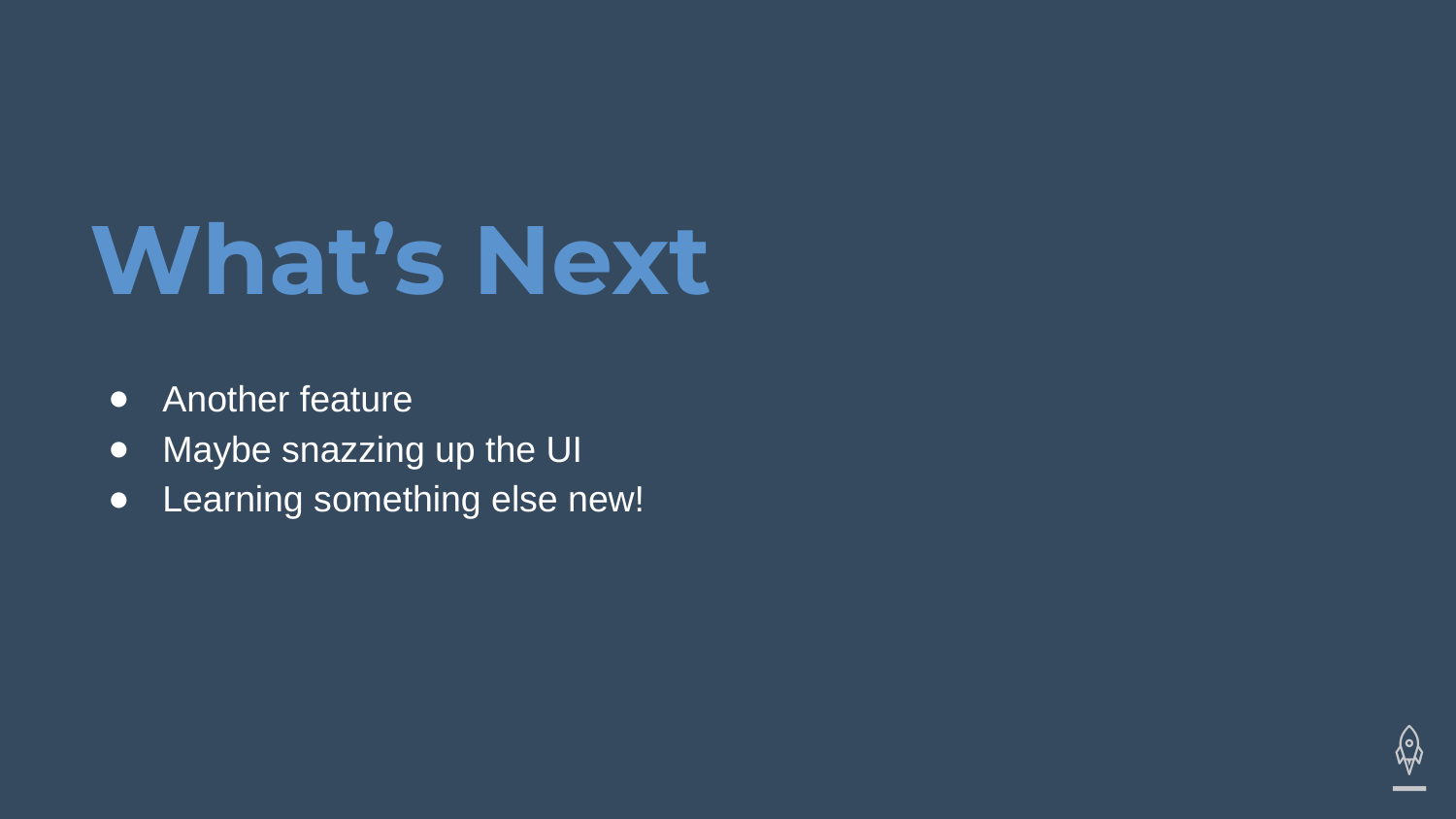

# What’s Next
Another feature
Maybe snazzing up the UI
Learning something else new!